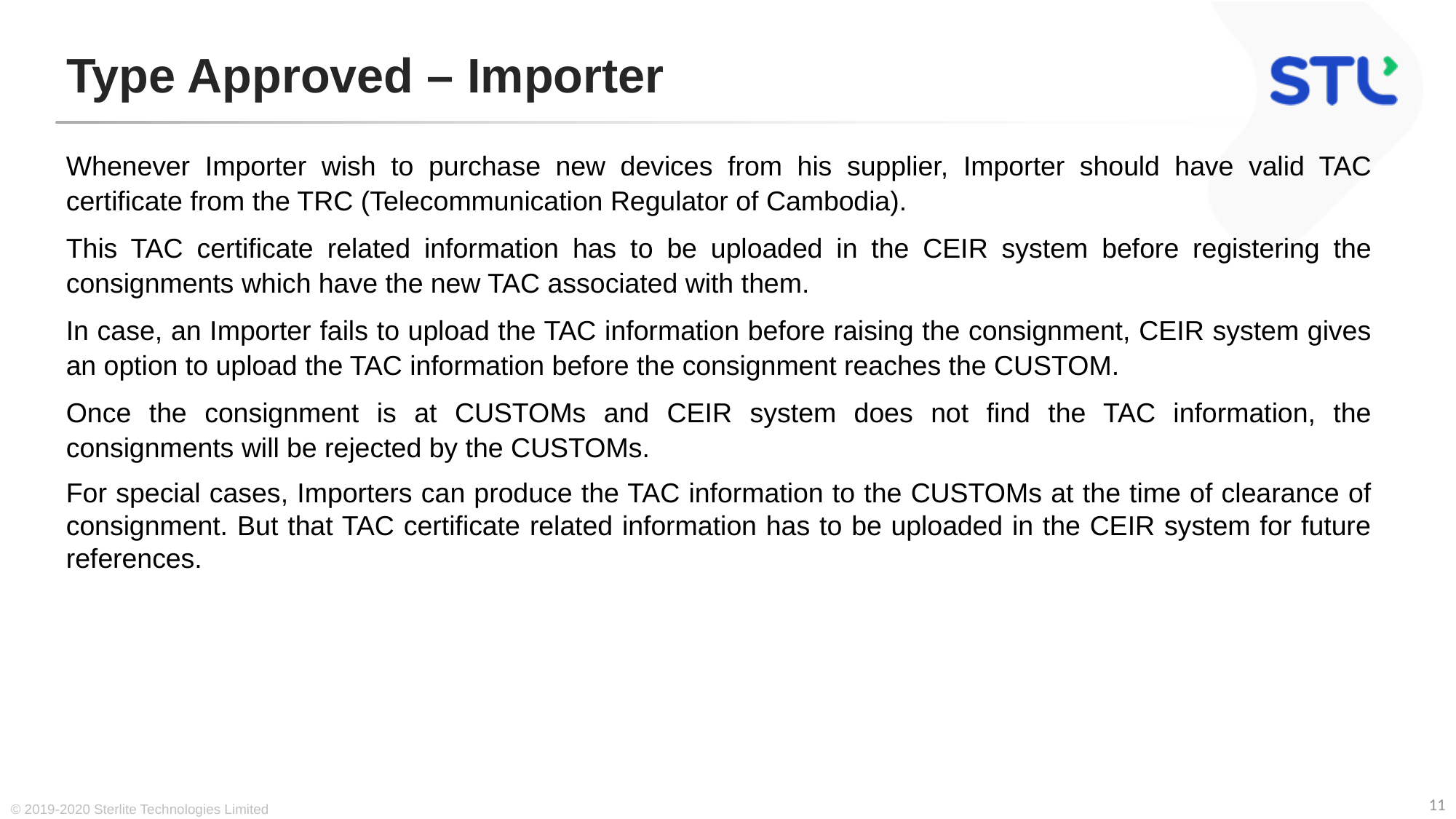

# Type Approved – Importer
Whenever Importer wish to purchase new devices from his supplier, Importer should have valid TAC certificate from the TRC (Telecommunication Regulator of Cambodia).
This TAC certificate related information has to be uploaded in the CEIR system before registering the consignments which have the new TAC associated with them.
In case, an Importer fails to upload the TAC information before raising the consignment, CEIR system gives an option to upload the TAC information before the consignment reaches the CUSTOM.
Once the consignment is at CUSTOMs and CEIR system does not find the TAC information, the consignments will be rejected by the CUSTOMs.
For special cases, Importers can produce the TAC information to the CUSTOMs at the time of clearance of consignment. But that TAC certificate related information has to be uploaded in the CEIR system for future references.
© 2019-2020 Sterlite Technologies Limited
11